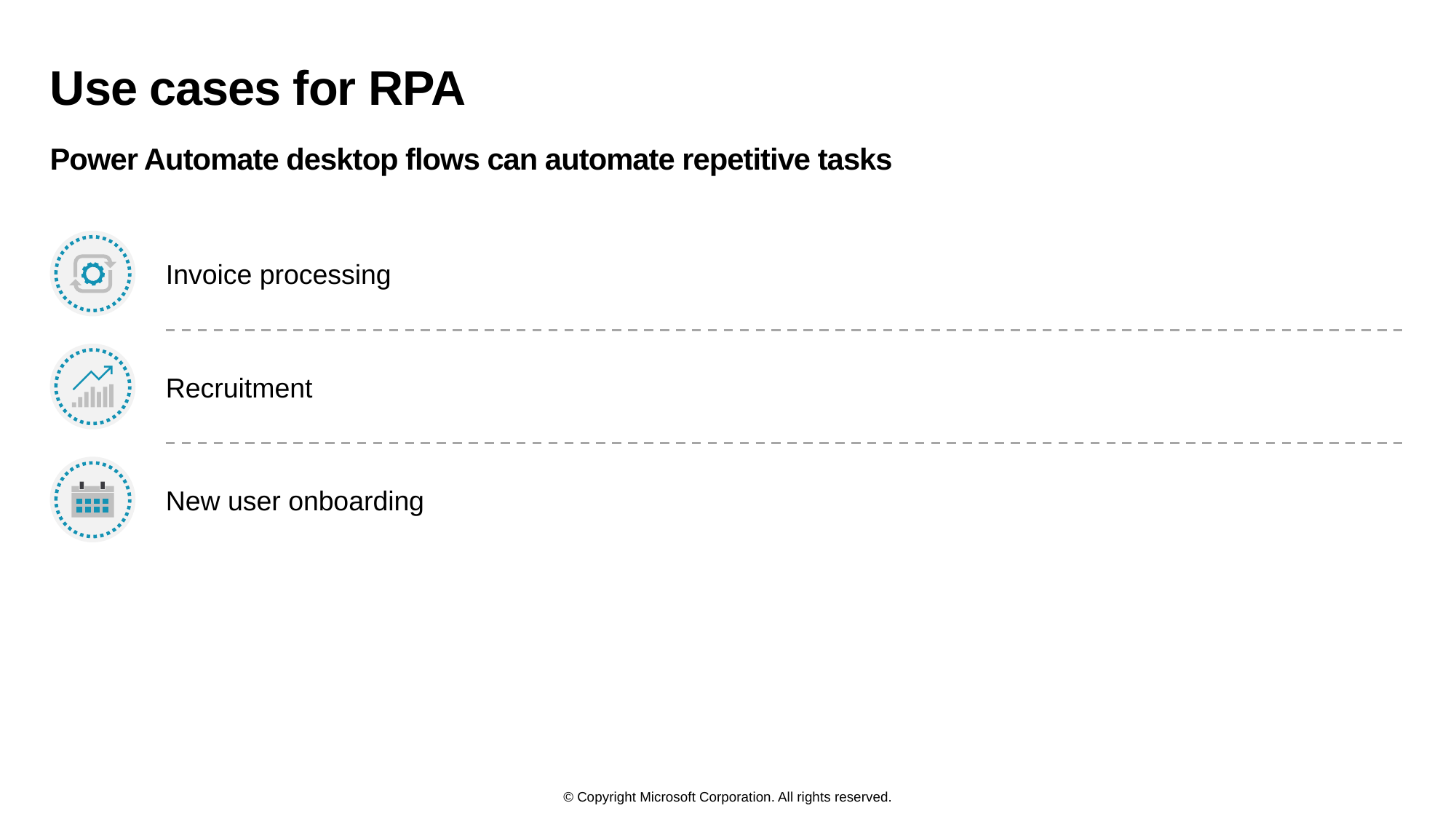

# Use cases for RPA
Power Automate desktop flows can automate repetitive tasks

Invoice processing

Recruitment

New user onboarding